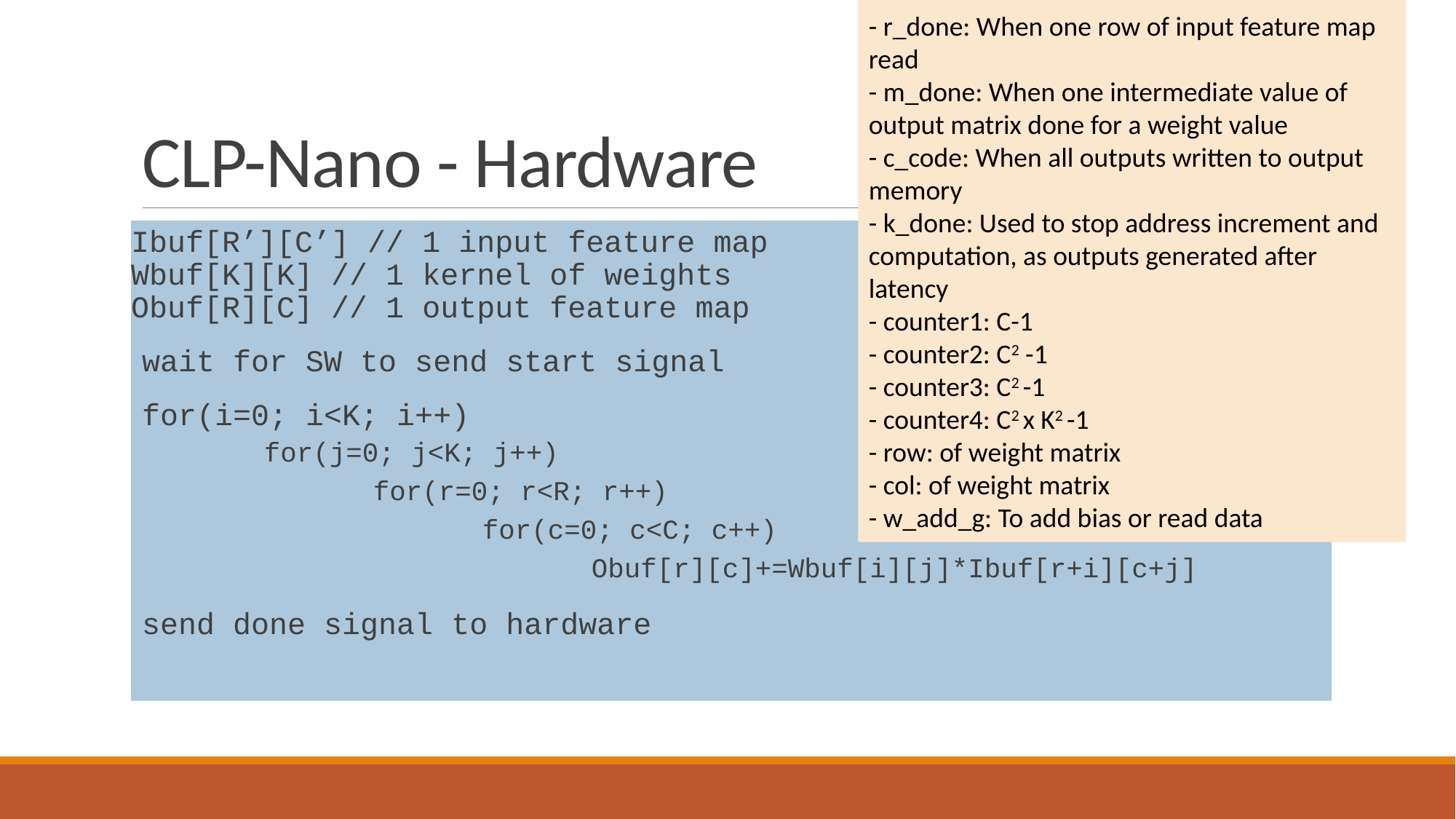

- r_done: When one row of input feature map read
- m_done: When one intermediate value of output matrix done for a weight value
- c_code: When all outputs written to output memory
- k_done: Used to stop address increment and computation, as outputs generated after latency
- counter1: C-1
- counter2: C2 -1
- counter3: C2 -1
- counter4: C2 x K2 -1
- row: of weight matrix
- col: of weight matrix
- w_add_g: To add bias or read data
# CLP-Nano - Hardware
Ibuf[R’][C’] // 1 input feature map
Wbuf[K][K] // 1 kernel of weights
Obuf[R][C] // 1 output feature map
wait for SW to send start signal
for(i=0; i<K; i++)
	for(j=0; j<K; j++)
		for(r=0; r<R; r++)
			for(c=0; c<C; c++)
				Obuf[r][c]+=Wbuf[i][j]*Ibuf[r+i][c+j]
send done signal to hardware